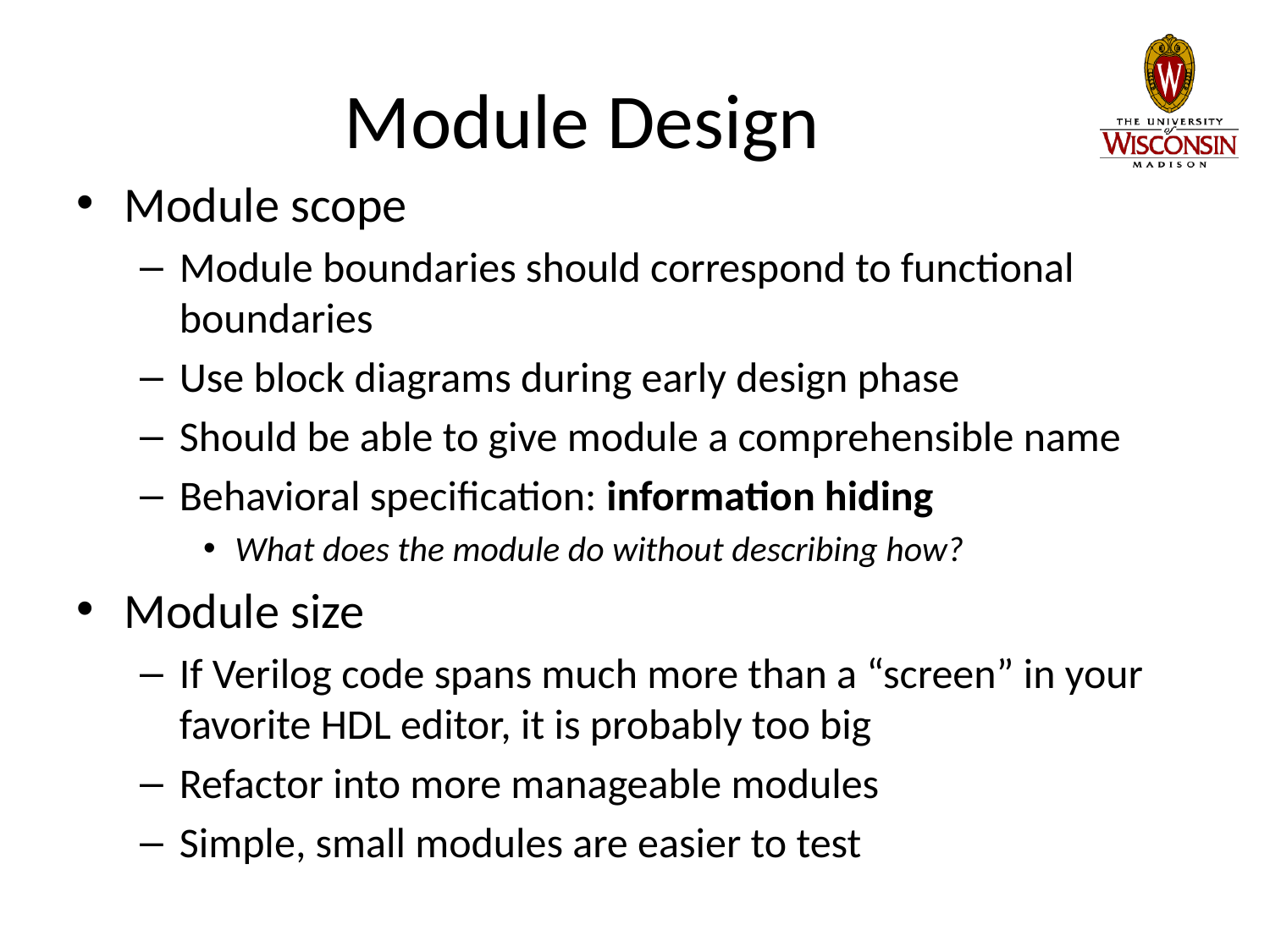

# Module Design
Module scope
Module boundaries should correspond to functional boundaries
Use block diagrams during early design phase
Should be able to give module a comprehensible name
Behavioral specification: information hiding
What does the module do without describing how?
Module size
If Verilog code spans much more than a “screen” in your favorite HDL editor, it is probably too big
Refactor into more manageable modules
Simple, small modules are easier to test